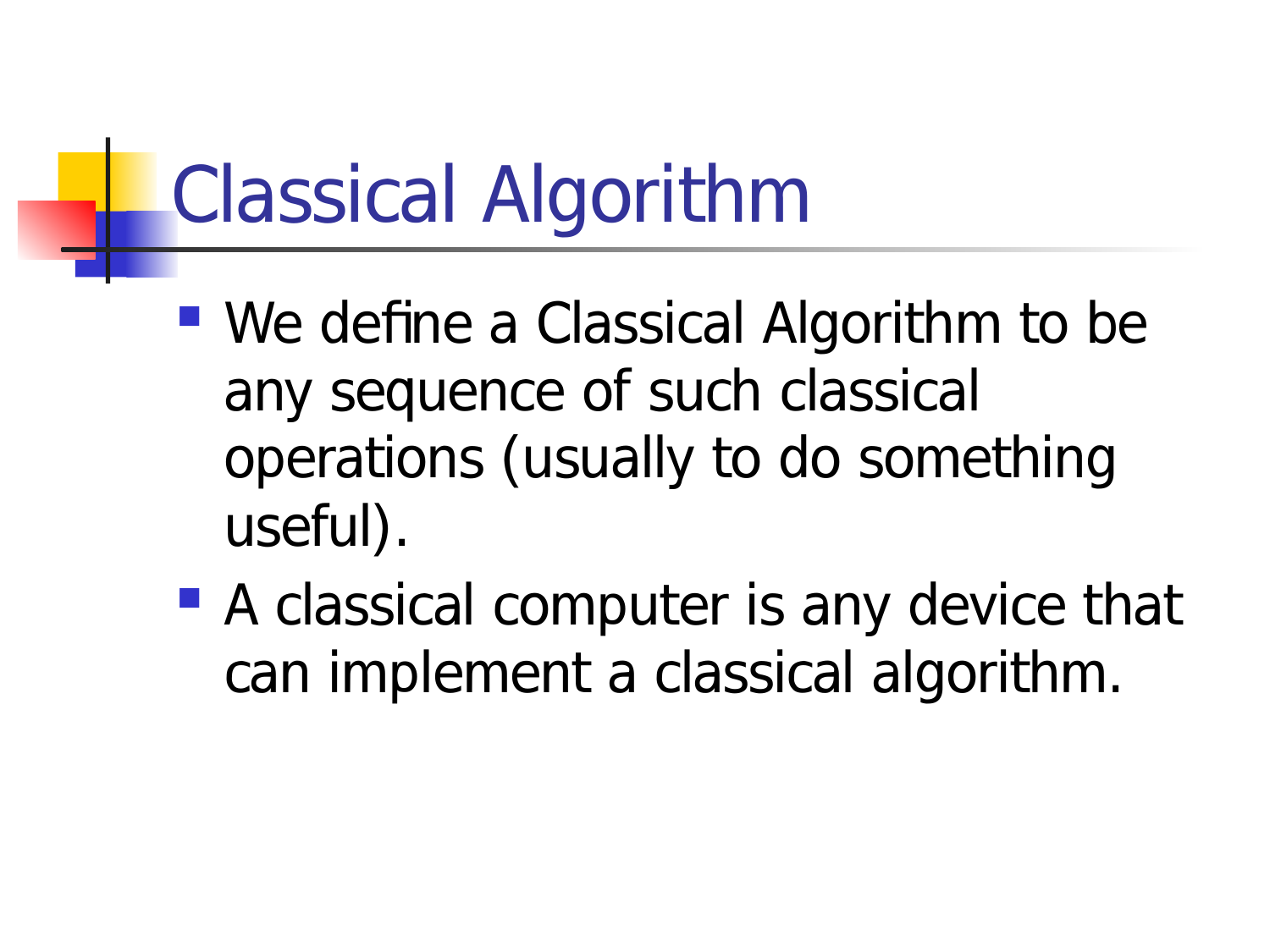

# Classical Algorithm
We define a Classical Algorithm to be any sequence of such classical operations (usually to do something useful).
A classical computer is any device that can implement a classical algorithm.